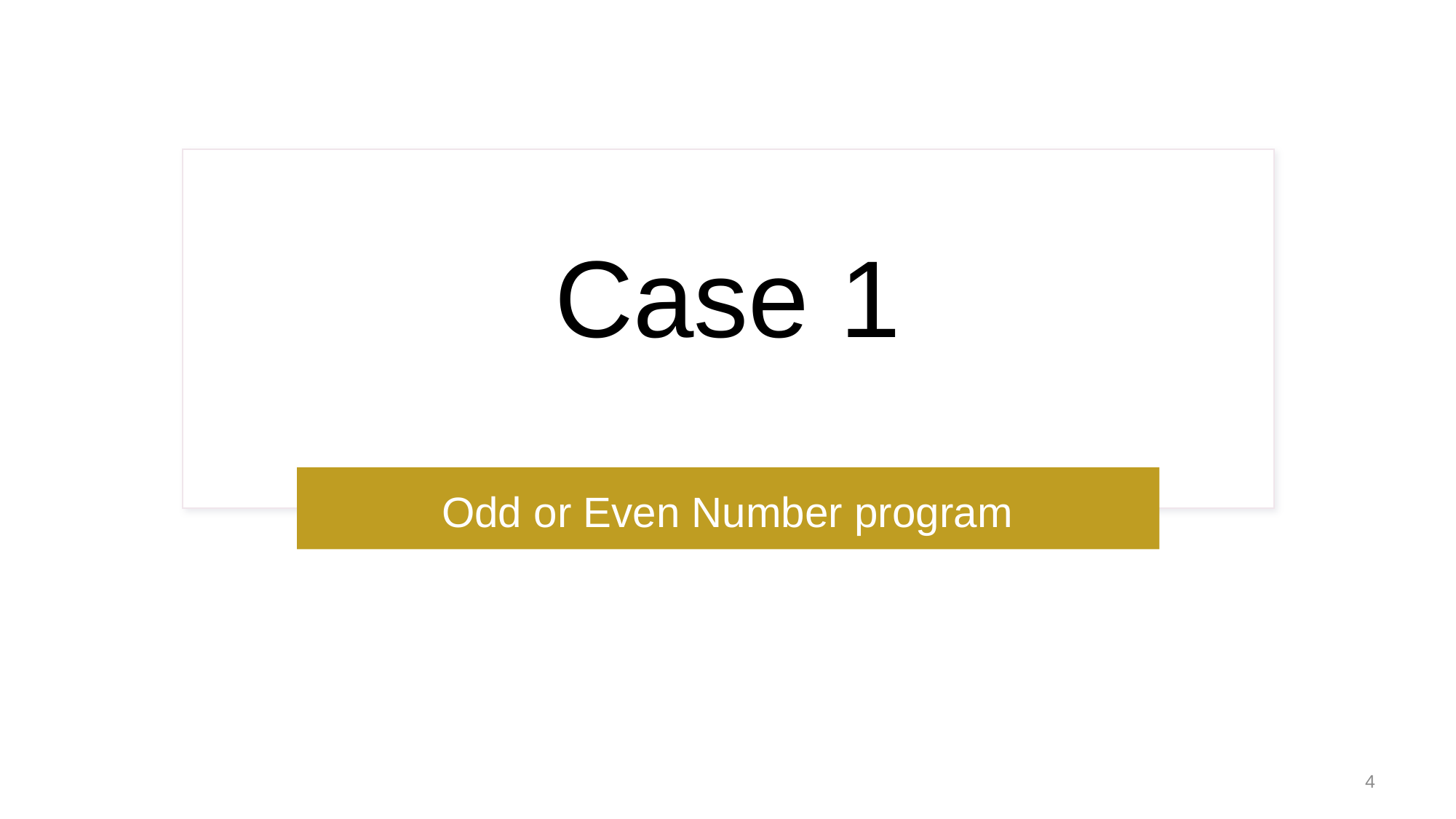

# Case 1

Odd or Even Number program

4